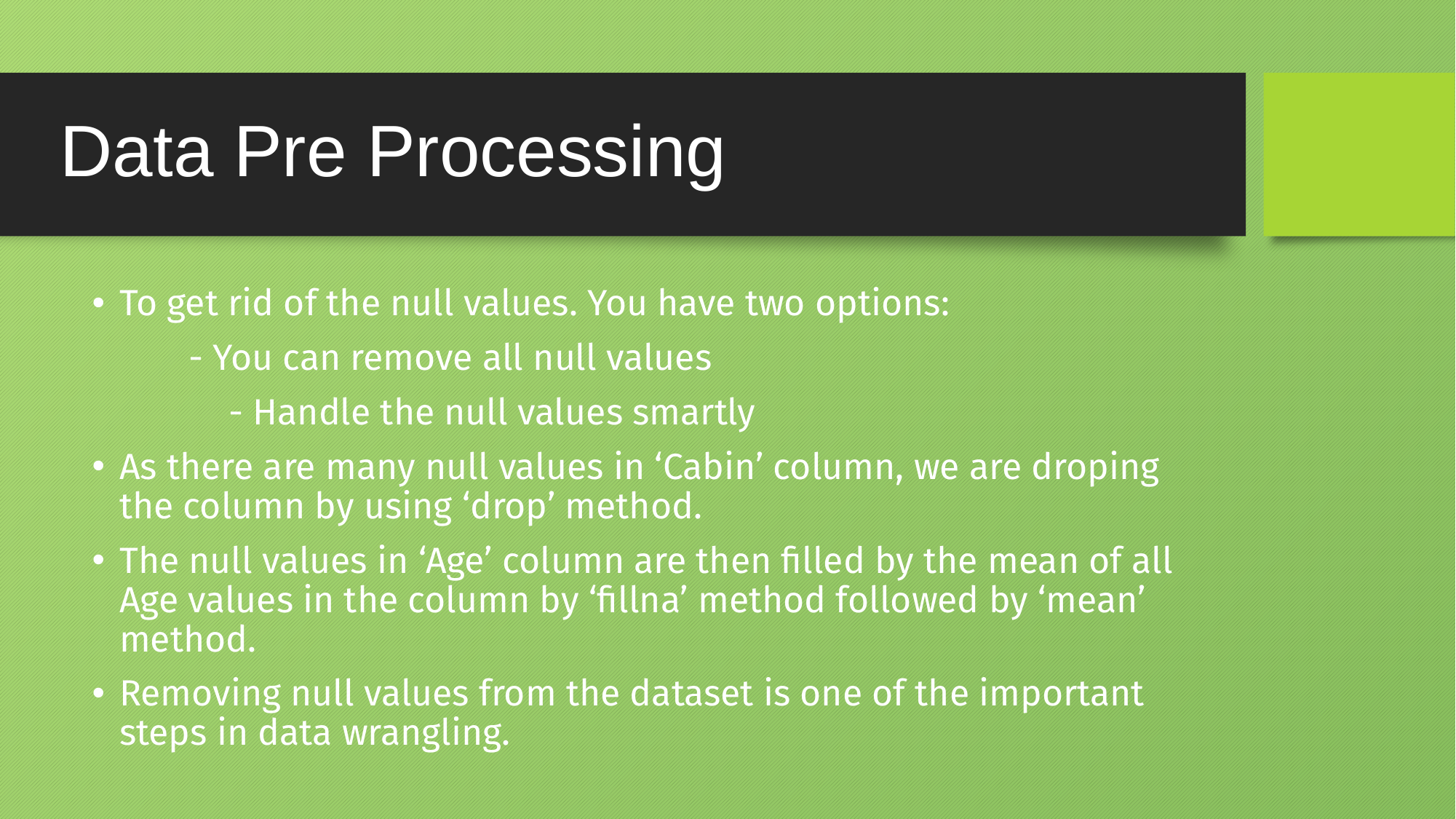

# Data Pre Processing
To get rid of the null values. You have two options:
          - You can remove all null values
		- Handle the null values smartly
As there are many null values in ‘Cabin’ column, we are droping the column by using ‘drop’ method.
The null values in ‘Age’ column are then filled by the mean of all Age values in the column by ‘fillna’ method followed by ‘mean’ method.
Removing null values from the dataset is one of the important steps in data wrangling.